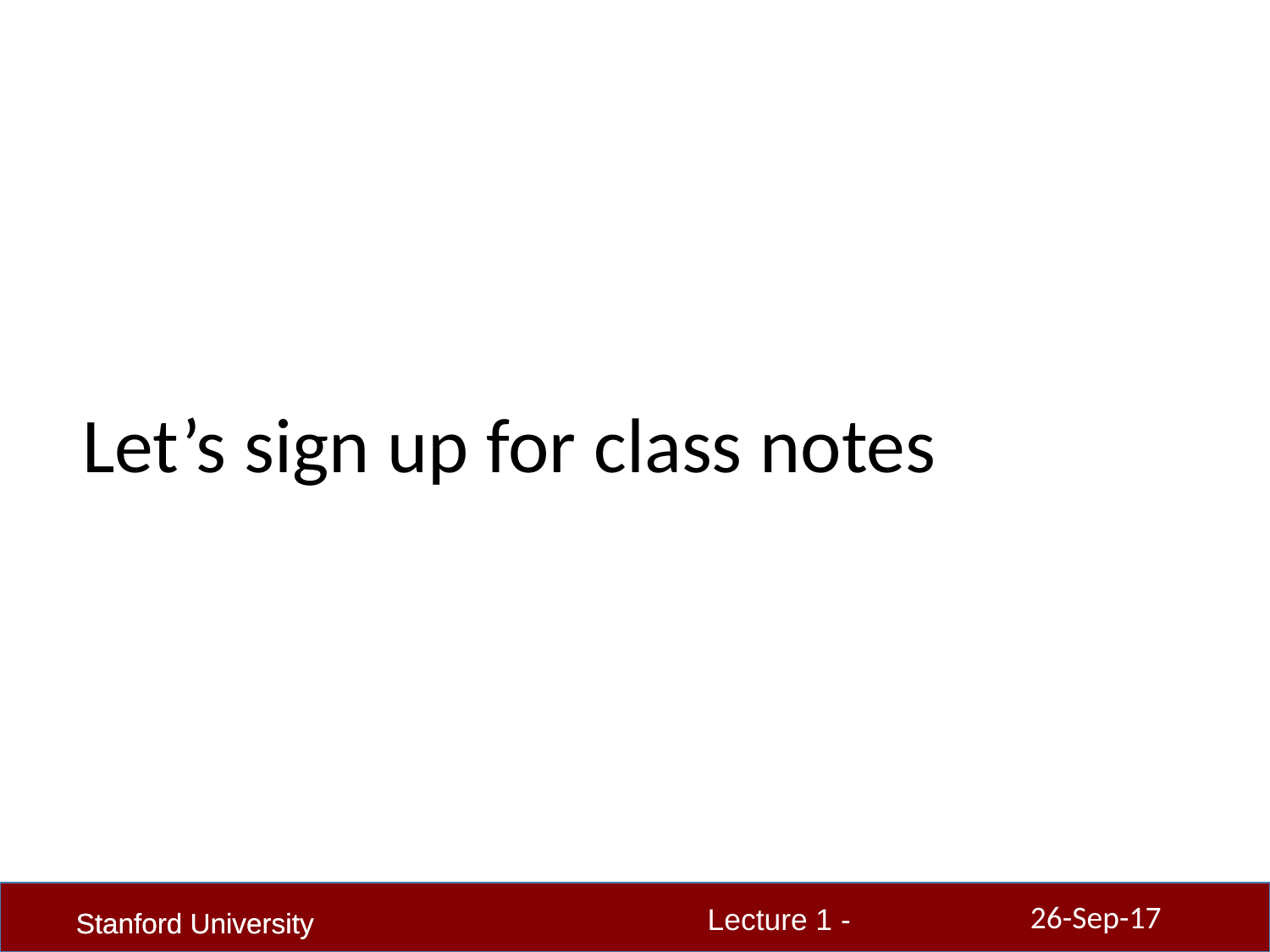

# Let’s sign up for class notes
26-Sep-17